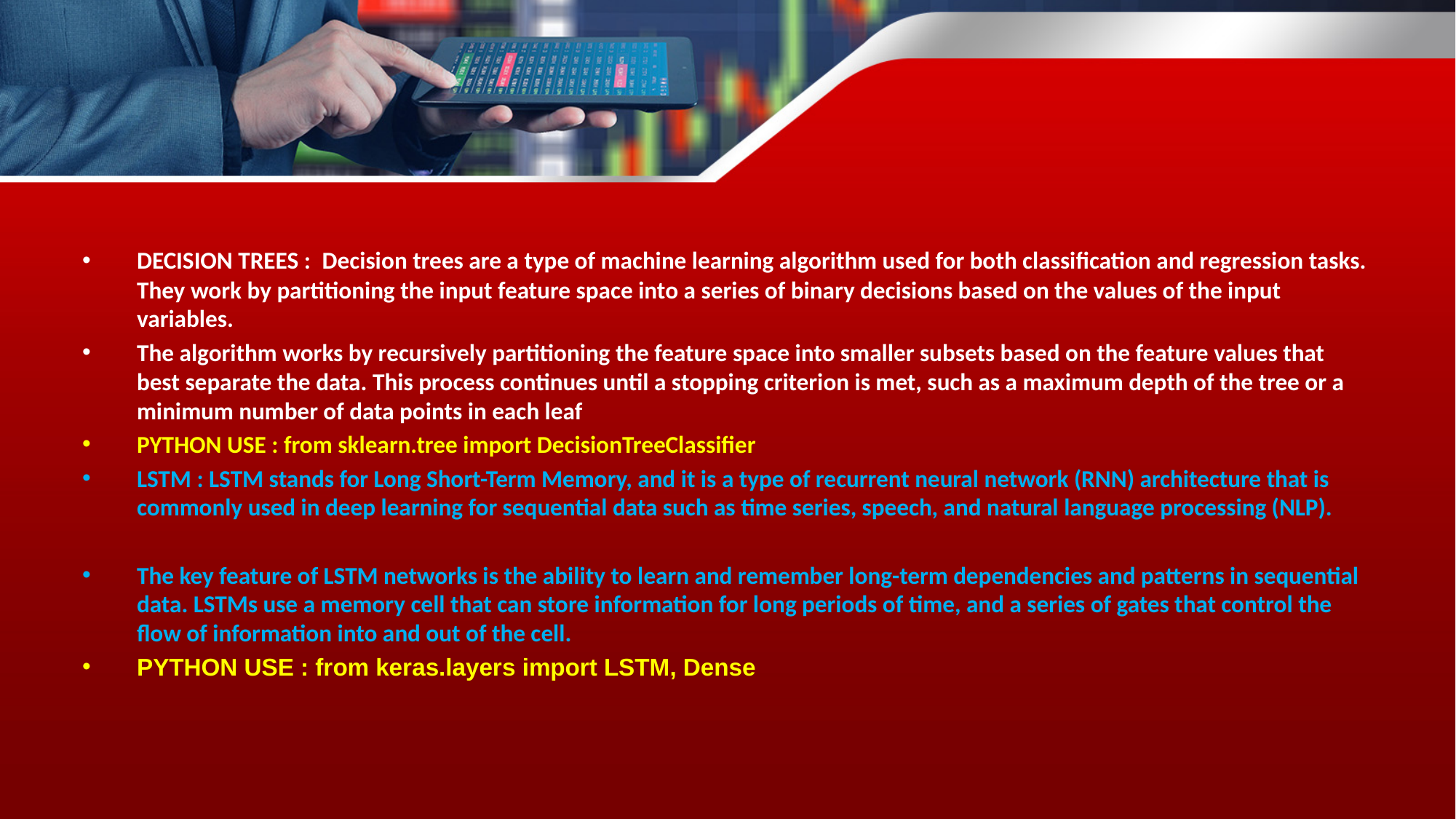

DECISION TREES :  Decision trees are a type of machine learning algorithm used for both classification and regression tasks. They work by partitioning the input feature space into a series of binary decisions based on the values of the input variables.
The algorithm works by recursively partitioning the feature space into smaller subsets based on the feature values that best separate the data. This process continues until a stopping criterion is met, such as a maximum depth of the tree or a minimum number of data points in each leaf
PYTHON USE : from sklearn.tree import DecisionTreeClassifier
LSTM : LSTM stands for Long Short-Term Memory, and it is a type of recurrent neural network (RNN) architecture that is commonly used in deep learning for sequential data such as time series, speech, and natural language processing (NLP).

The key feature of LSTM networks is the ability to learn and remember long-term dependencies and patterns in sequential data. LSTMs use a memory cell that can store information for long periods of time, and a series of gates that control the flow of information into and out of the cell.
PYTHON USE : from keras.layers import LSTM, Dense